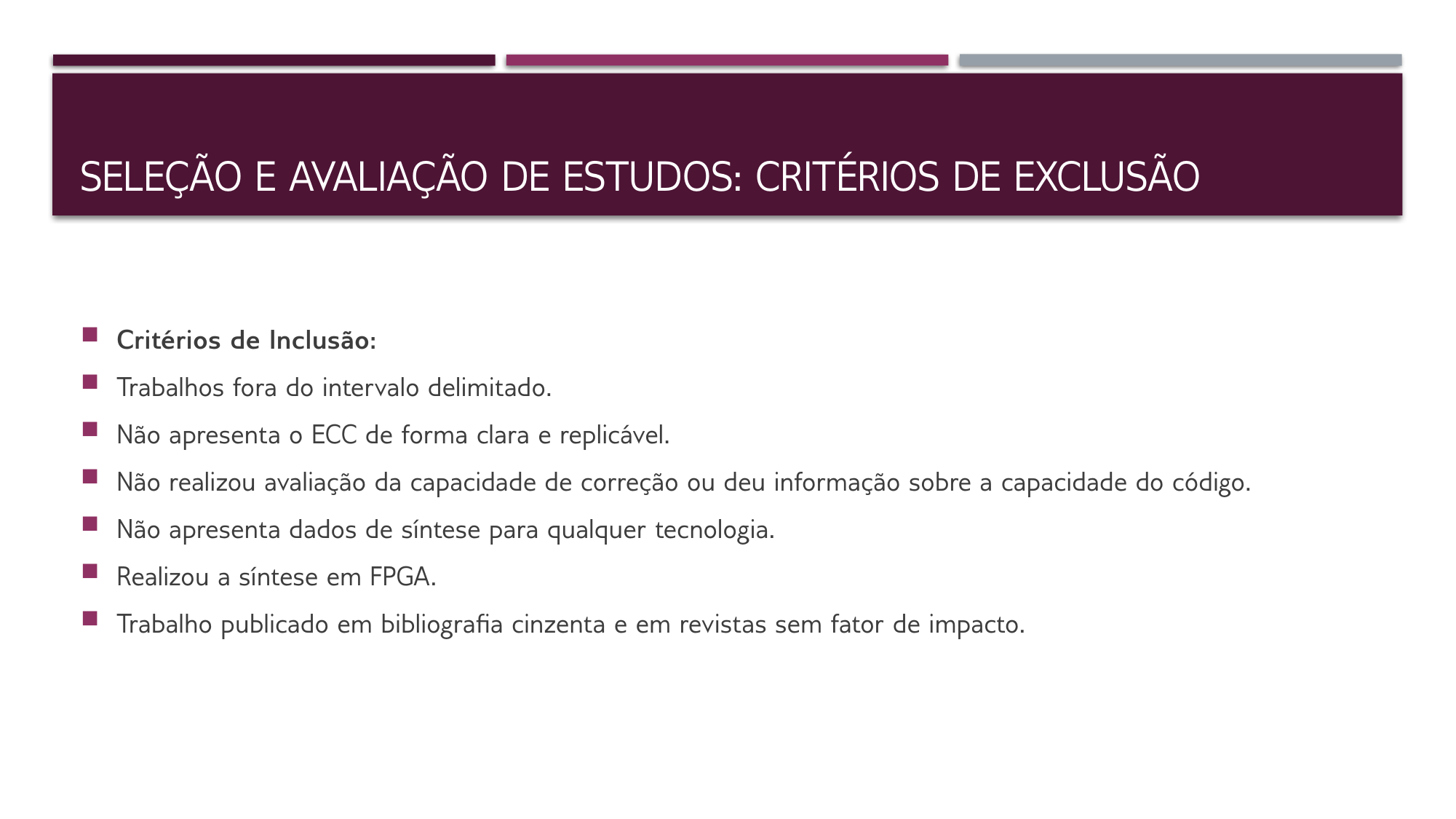

# Seleção e avaliação de estudos: Critérios de Exclusão
Critérios de Inclusão:
Trabalhos fora do intervalo delimitado.
Não apresenta o ECC de forma clara e replicável.
Não realizou avaliação da capacidade de correção ou deu informação sobre a capacidade do código.
Não apresenta dados de síntese para qualquer tecnologia.
Realizou a síntese em FPGA.
Trabalho publicado em bibliografia cinzenta e em revistas sem fator de impacto.